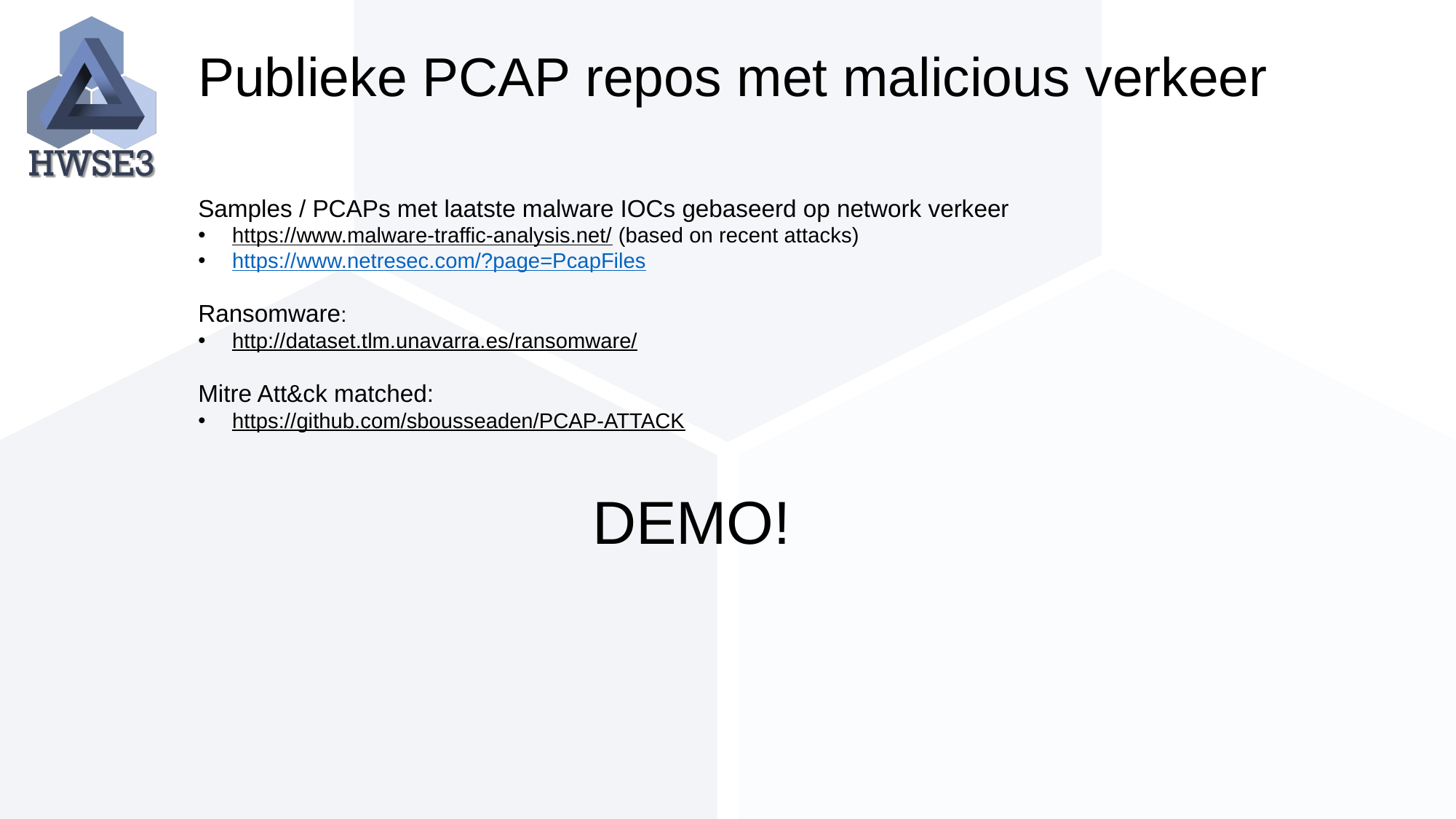

# Publieke PCAP repos met malicious verkeer
Samples / PCAPs met laatste malware IOCs gebaseerd op network verkeer
https://www.malware-traffic-analysis.net/ (based on recent attacks)
https://www.netresec.com/?page=PcapFiles
Ransomware:
http://dataset.tlm.unavarra.es/ransomware/
Mitre Att&ck matched:
https://github.com/sbousseaden/PCAP-ATTACK

DEMO!